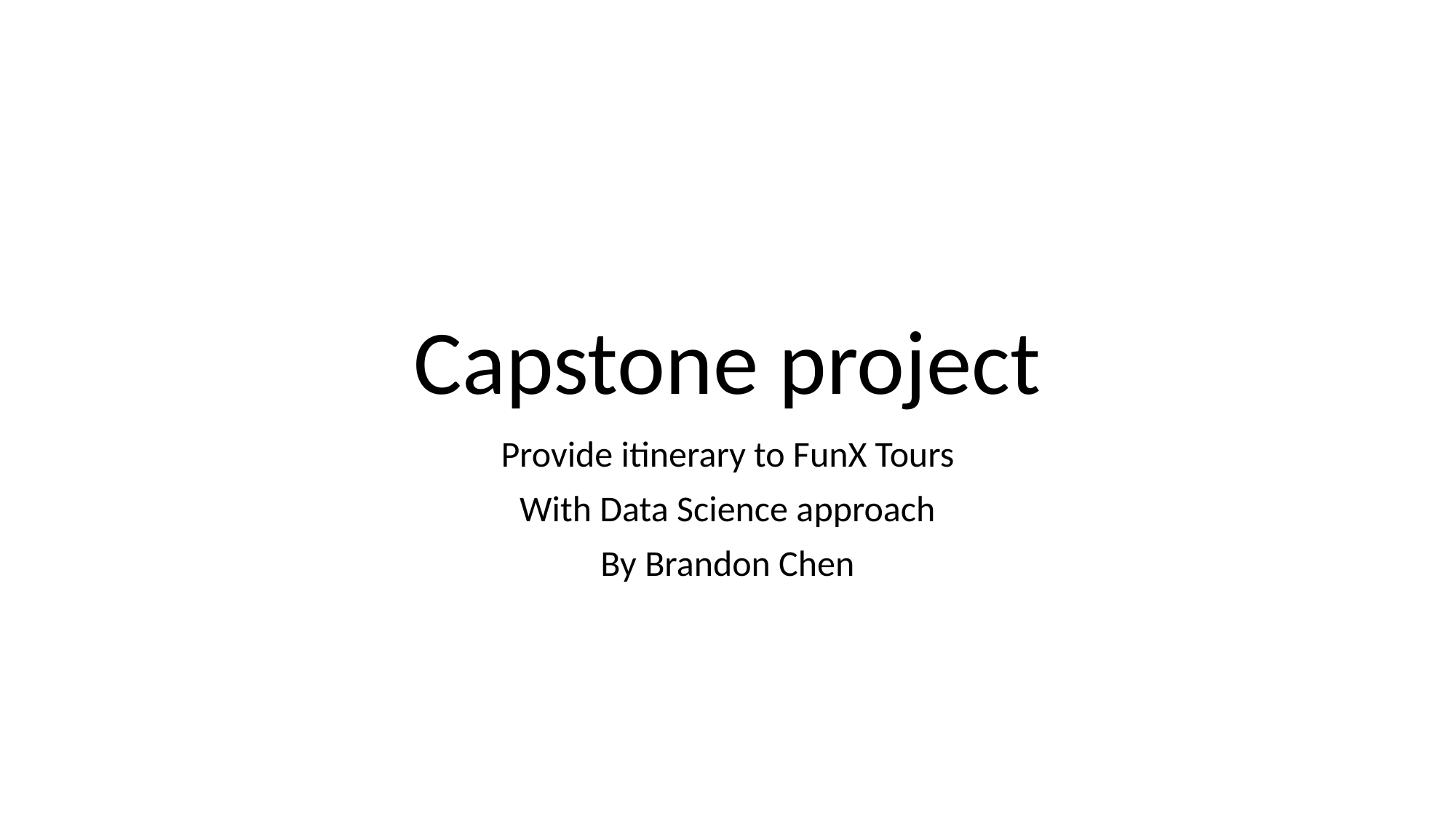

# Capstone project
Provide itinerary to FunX Tours
With Data Science approach
By Brandon Chen